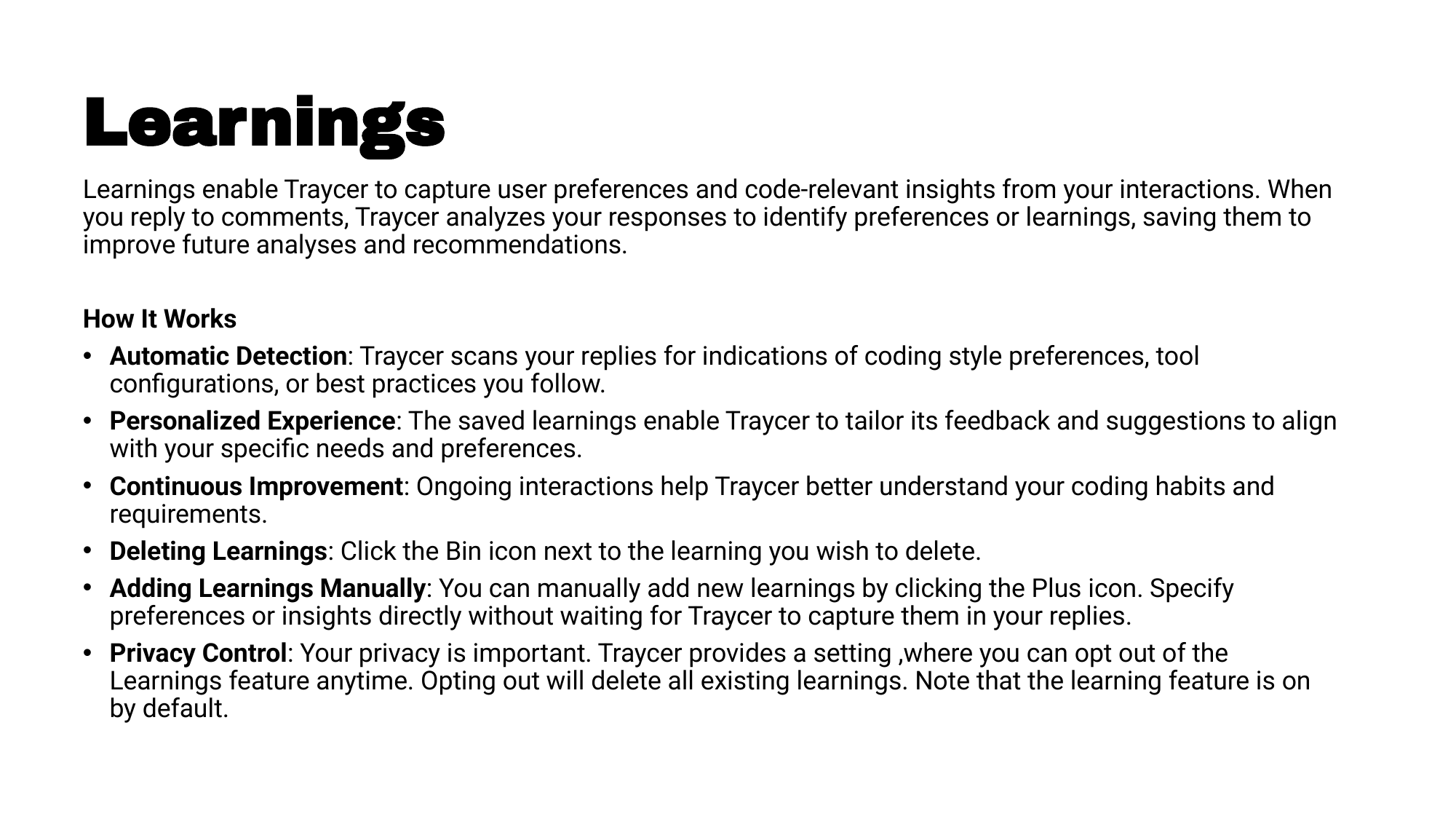

# Learnings
Learnings enable Traycer to capture user preferences and code-relevant insights from your interactions. When you reply to comments, Traycer analyzes your responses to identify preferences or learnings, saving them to improve future analyses and recommendations.

How It Works
Automatic Detection: Traycer scans your replies for indications of coding style preferences, tool configurations, or best practices you follow.
Personalized Experience: The saved learnings enable Traycer to tailor its feedback and suggestions to align with your specific needs and preferences.
Continuous Improvement: Ongoing interactions help Traycer better understand your coding habits and requirements.
Deleting Learnings: Click the Bin icon next to the learning you wish to delete.
Adding Learnings Manually: You can manually add new learnings by clicking the Plus icon. Specify preferences or insights directly without waiting for Traycer to capture them in your replies.
Privacy Control: Your privacy is important. Traycer provides a setting ,where you can opt out of the Learnings feature anytime. Opting out will delete all existing learnings. Note that the learning feature is on by default.